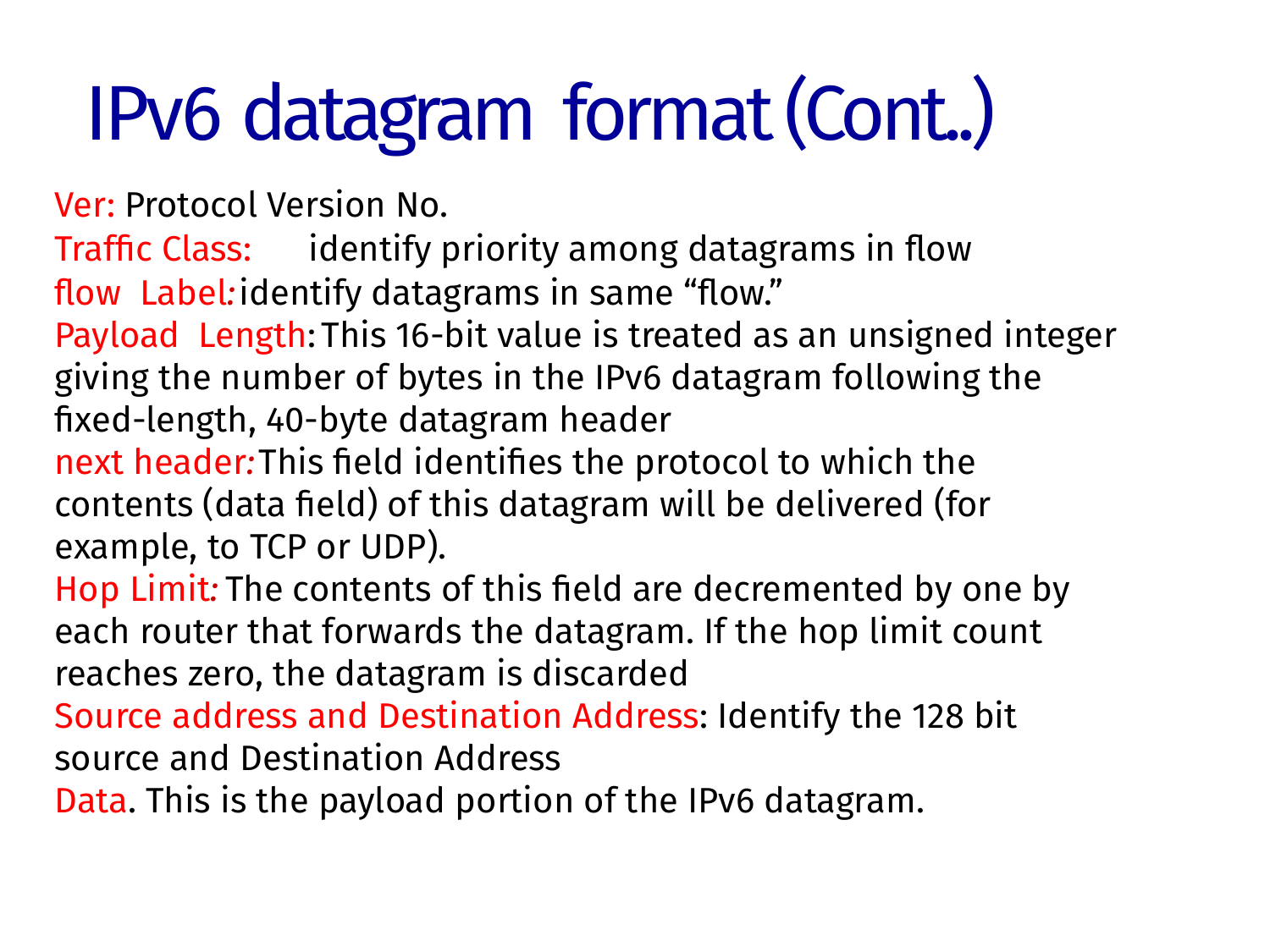

# IPv6 datagram  format (Cont..)
Ver: Protocol Version No.
Traffic Class:	identify priority among datagrams in flow
flow  Label: identify datagrams in same “flow.”
Payload  Length: This 16-bit value is treated as an unsigned integer giving the number of bytes in the IPv6 datagram following the fixed-length, 40-byte datagram header
next header: This field identifies the protocol to which the contents (data field) of this datagram will be delivered (for example, to TCP or UDP).
Hop Limit:  The contents of this field are decremented by one by each router that forwards the datagram. If the hop limit count reaches zero, the datagram is discarded
Source address and Destination Address: Identify the 128 bit source and Destination Address
Data. This is the payload portion of the IPv6 datagram.